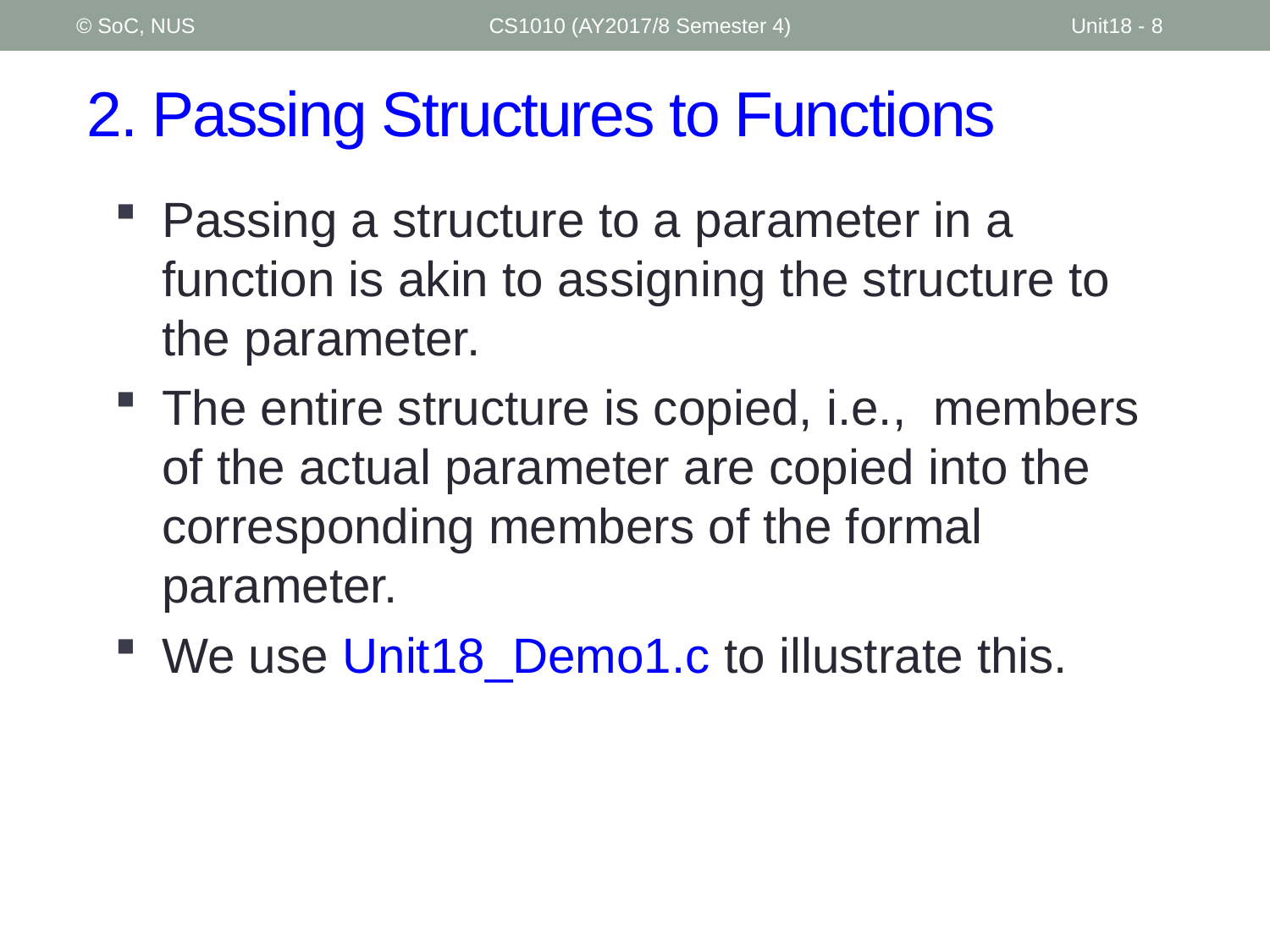

© SoC, NUS
CS1010 (AY2017/8 Semester 4)
Unit18 - 8
# 2. Passing Structures to Functions
Passing a structure to a parameter in a function is akin to assigning the structure to the parameter.
The entire structure is copied, i.e.,  members of the actual parameter are copied into the corresponding members of the formal parameter.
We use Unit18_Demo1.c to illustrate this.